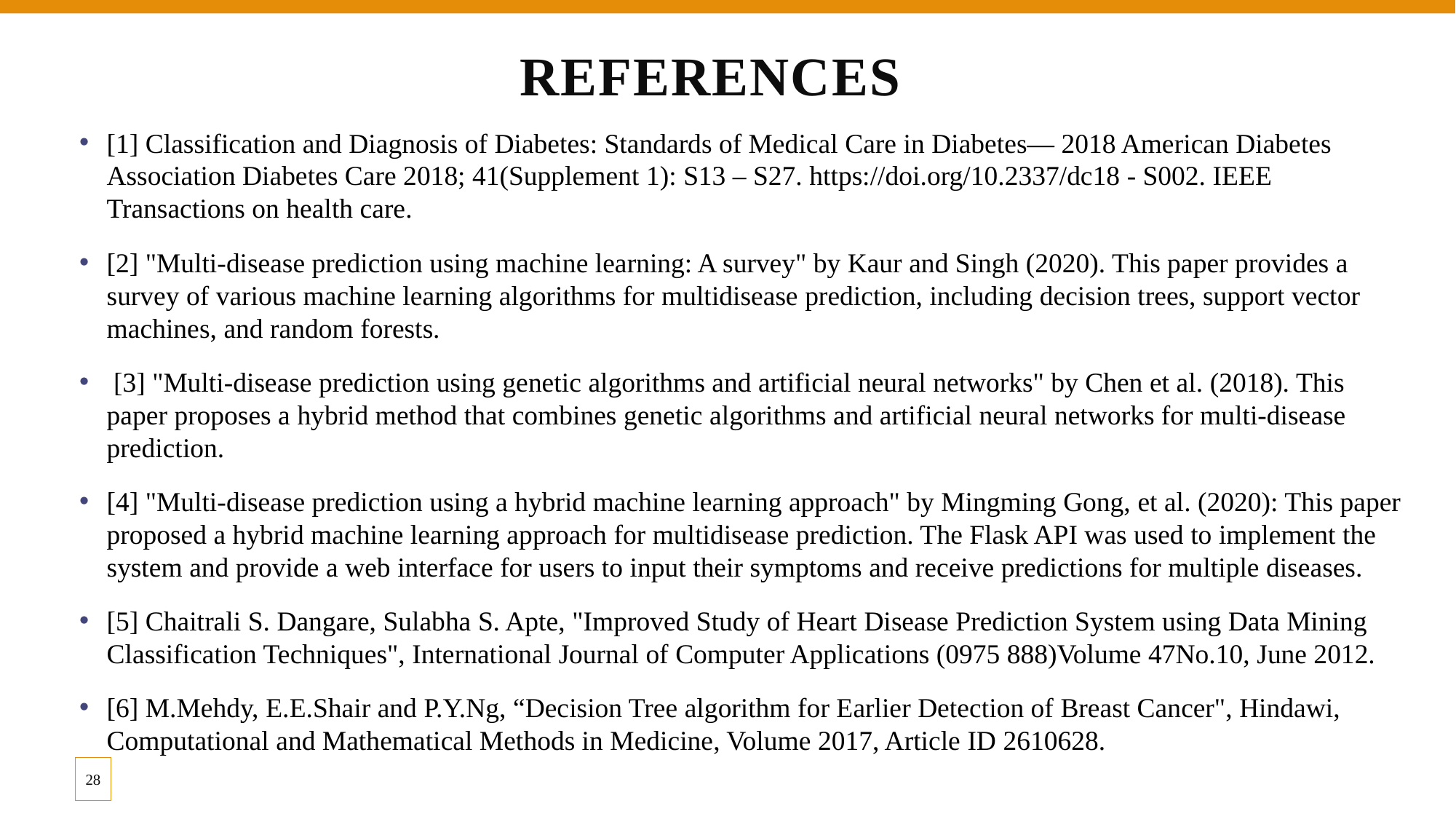

# references
[1] Classification and Diagnosis of Diabetes: Standards of Medical Care in Diabetes— 2018 American Diabetes Association Diabetes Care 2018; 41(Supplement 1): S13 – S27. https://doi.org/10.2337/dc18 - S002. IEEE Transactions on health care.
[2] "Multi-disease prediction using machine learning: A survey" by Kaur and Singh (2020). This paper provides a survey of various machine learning algorithms for multidisease prediction, including decision trees, support vector machines, and random forests.
 [3] "Multi-disease prediction using genetic algorithms and artificial neural networks" by Chen et al. (2018). This paper proposes a hybrid method that combines genetic algorithms and artificial neural networks for multi-disease prediction.
[4] "Multi-disease prediction using a hybrid machine learning approach" by Mingming Gong, et al. (2020): This paper proposed a hybrid machine learning approach for multidisease prediction. The Flask API was used to implement the system and provide a web interface for users to input their symptoms and receive predictions for multiple diseases.
[5] Chaitrali S. Dangare, Sulabha S. Apte, "Improved Study of Heart Disease Prediction System using Data Mining Classification Techniques", International Journal of Computer Applications (0975 888)Volume 47No.10, June 2012.
[6] M.Mehdy, E.E.Shair and P.Y.Ng, “Decision Tree algorithm for Earlier Detection of Breast Cancer", Hindawi, Computational and Mathematical Methods in Medicine, Volume 2017, Article ID 2610628.

28